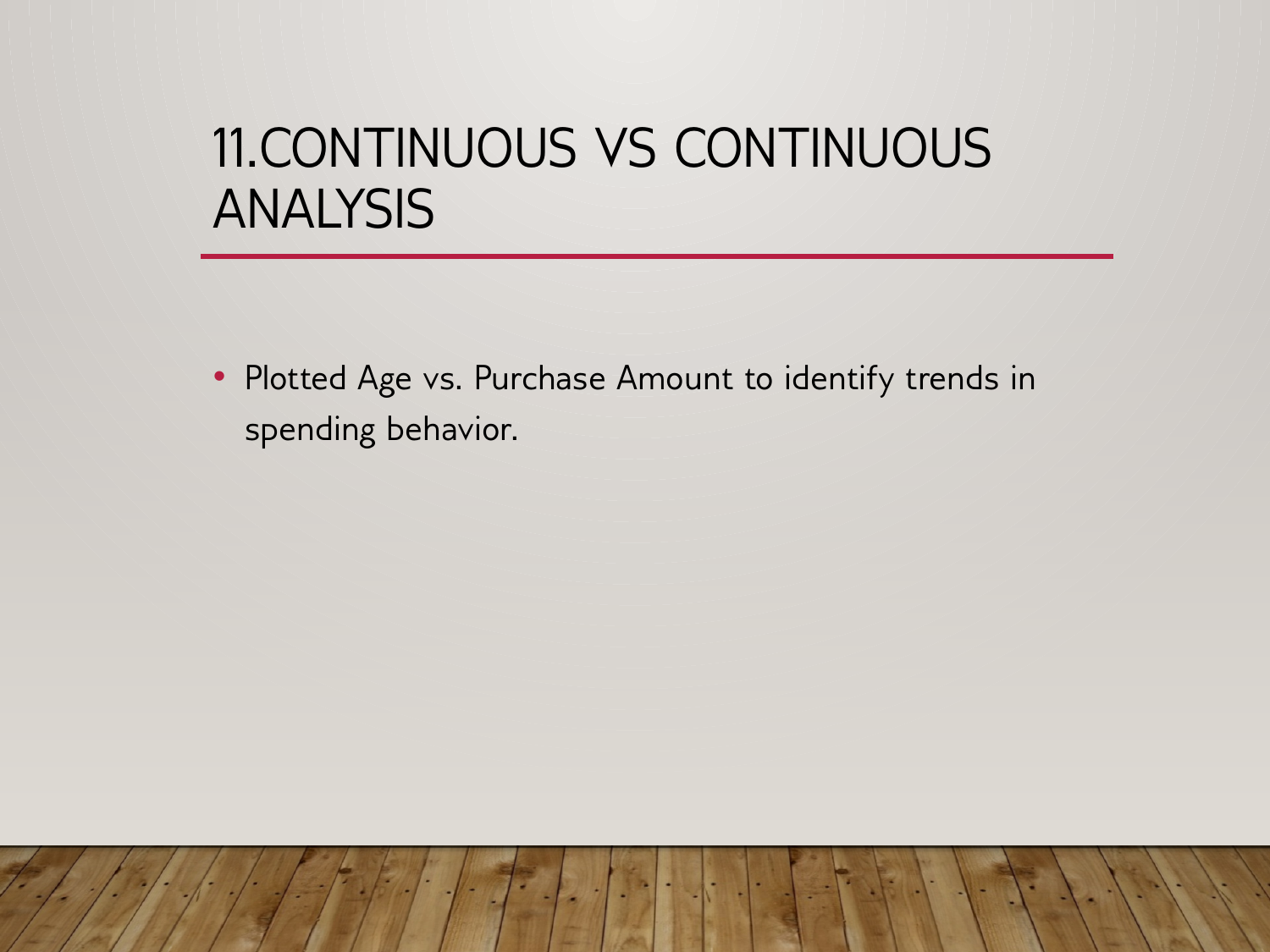

# 11.Continuous vs Continuous Analysis

Plotted Age vs. Purchase Amount to identify trends in spending behavior.